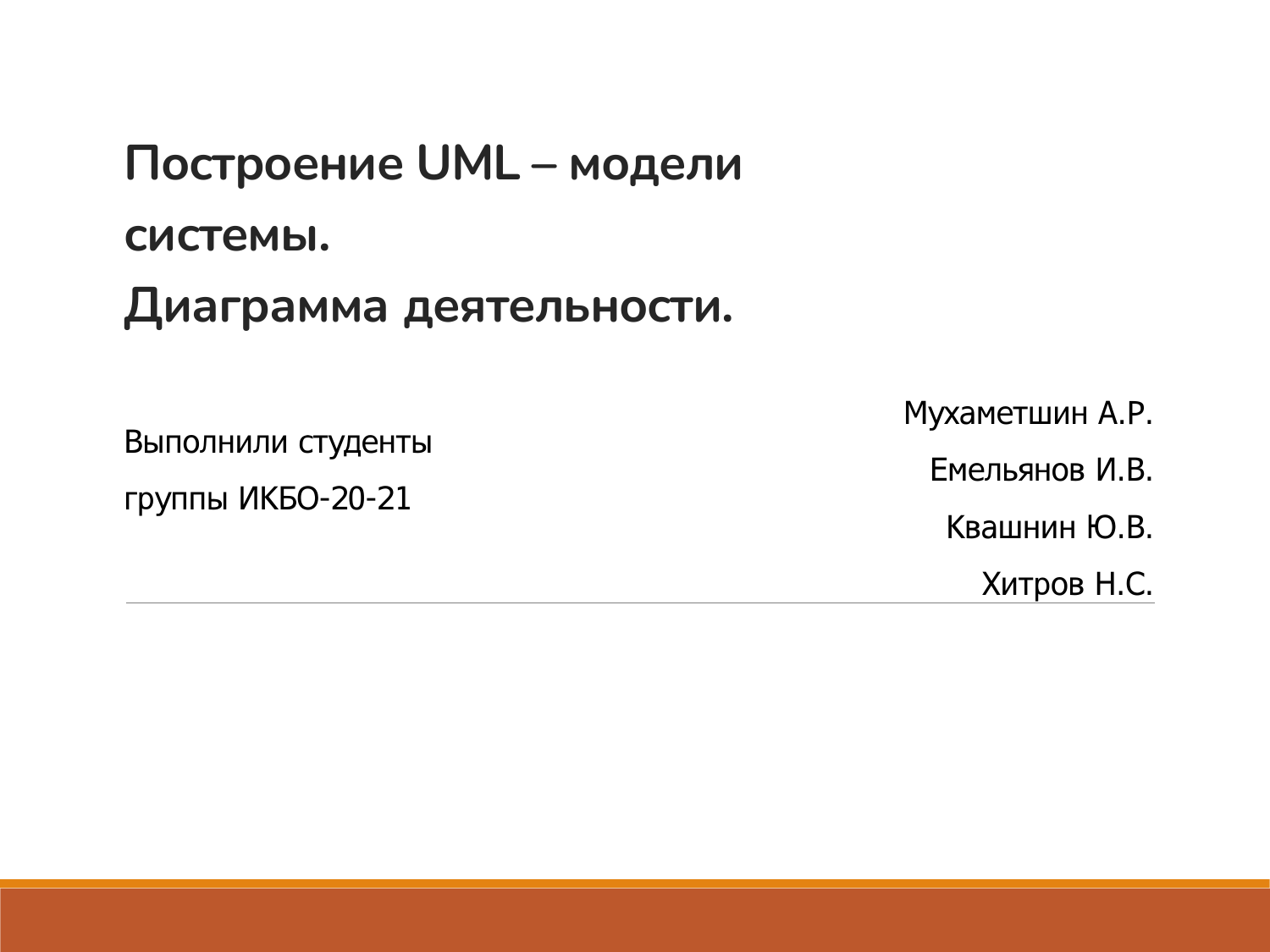

# Построение UML – модели системы. Диаграмма деятельности.
Мухаметшин А.Р.
Емельянов И.В.
Квашнин Ю.В.
Хитров Н.С.
Выполнили студенты группы ИКБО-20-21